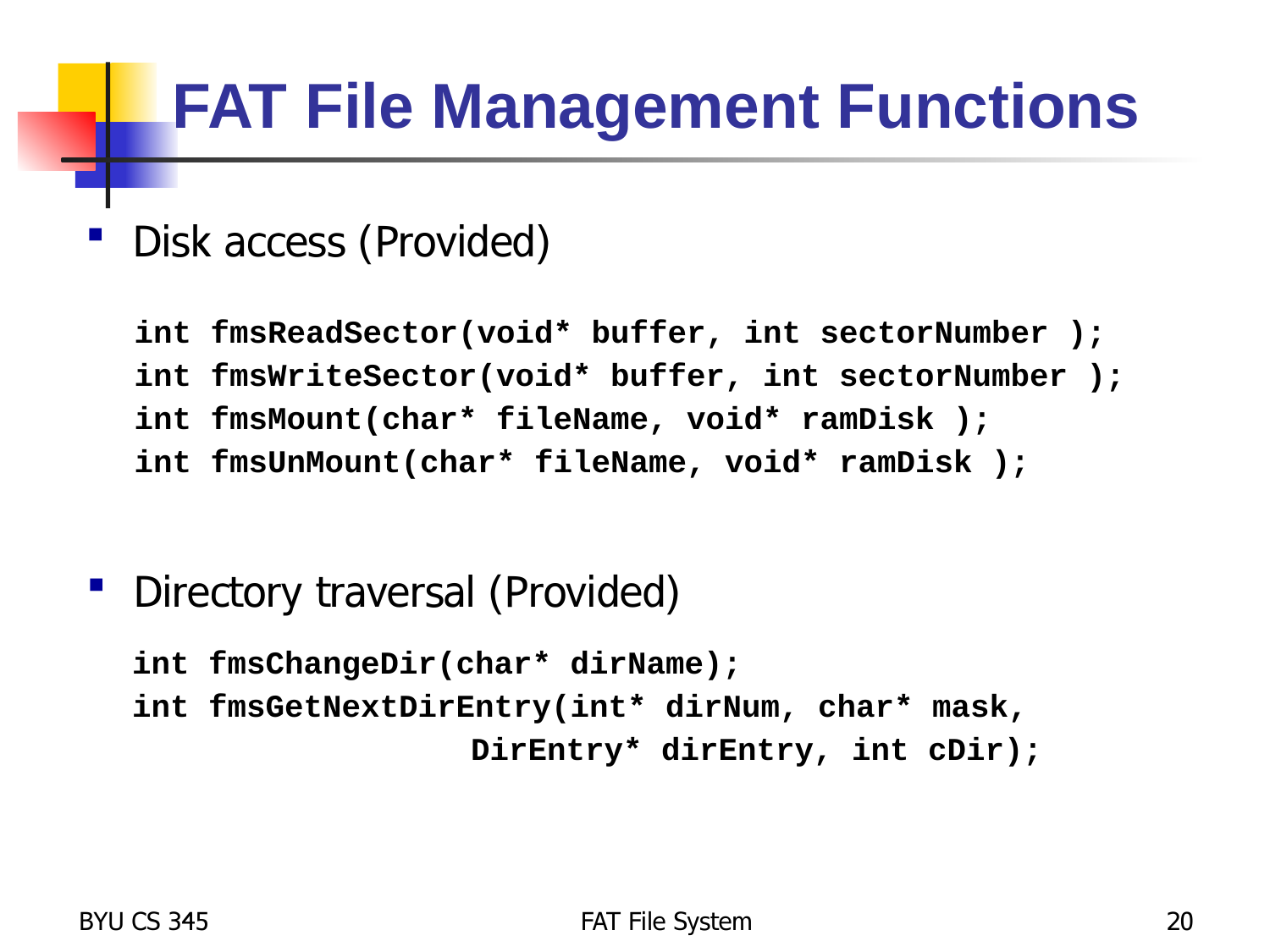

# FAT File Management Functions
Disk access (Provided)
int fmsReadSector(void* buffer, int sectorNumber );
int fmsWriteSector(void* buffer, int sectorNumber );
int fmsMount(char* fileName, void* ramDisk );
int fmsUnMount(char* fileName, void* ramDisk );
Directory traversal (Provided)
int fmsChangeDir(char* dirName);
int fmsGetNextDirEntry(int* dirNum, char* mask,
			DirEntry* dirEntry, int cDir);
BYU CS 345
FAT File System
20